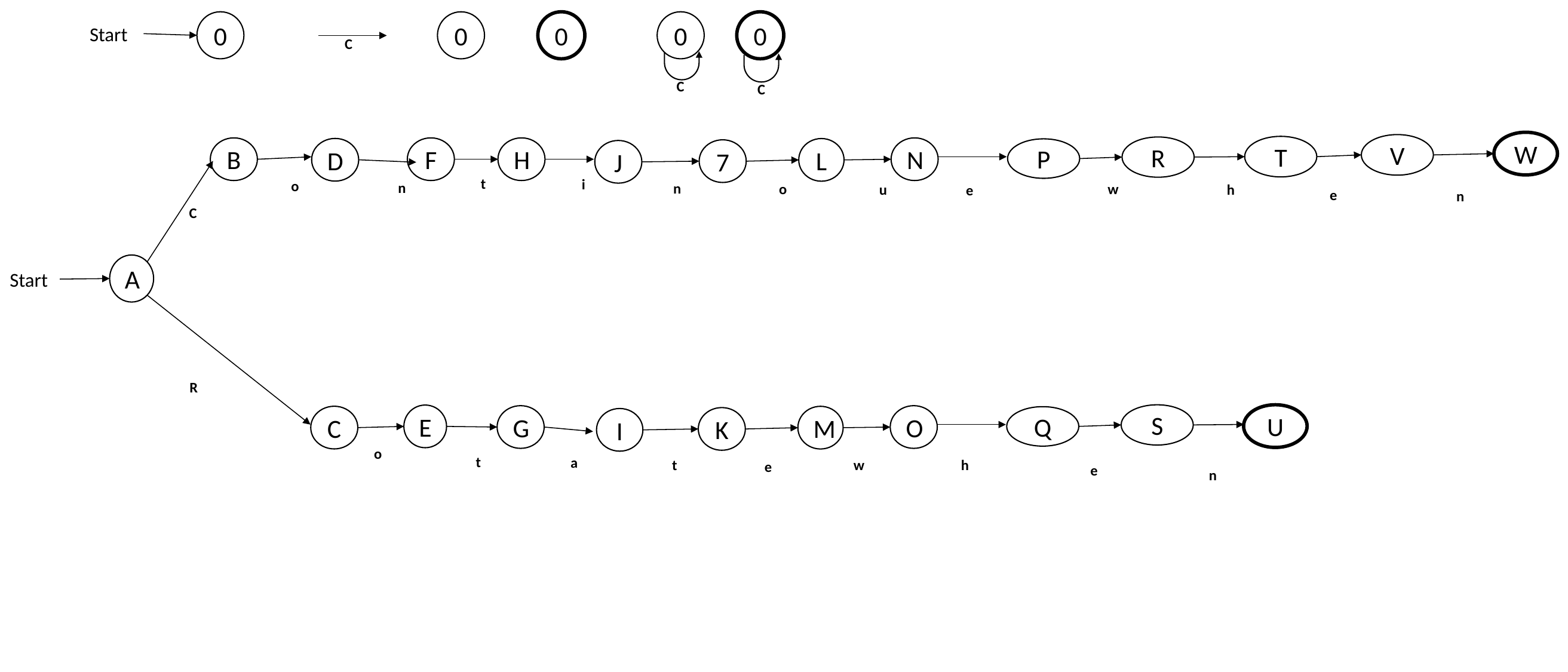

0
Start
0
0

C
0

C
0
C
W
V
T
R
B
F
H
N
D
L
P
7
J

e
h
e
o
w
i
t
u
o
C
n
n
n
A
Start
R
S
U
E
G
O
C
M
Q
K
I
n
h
e
o
t
w
e
t
a